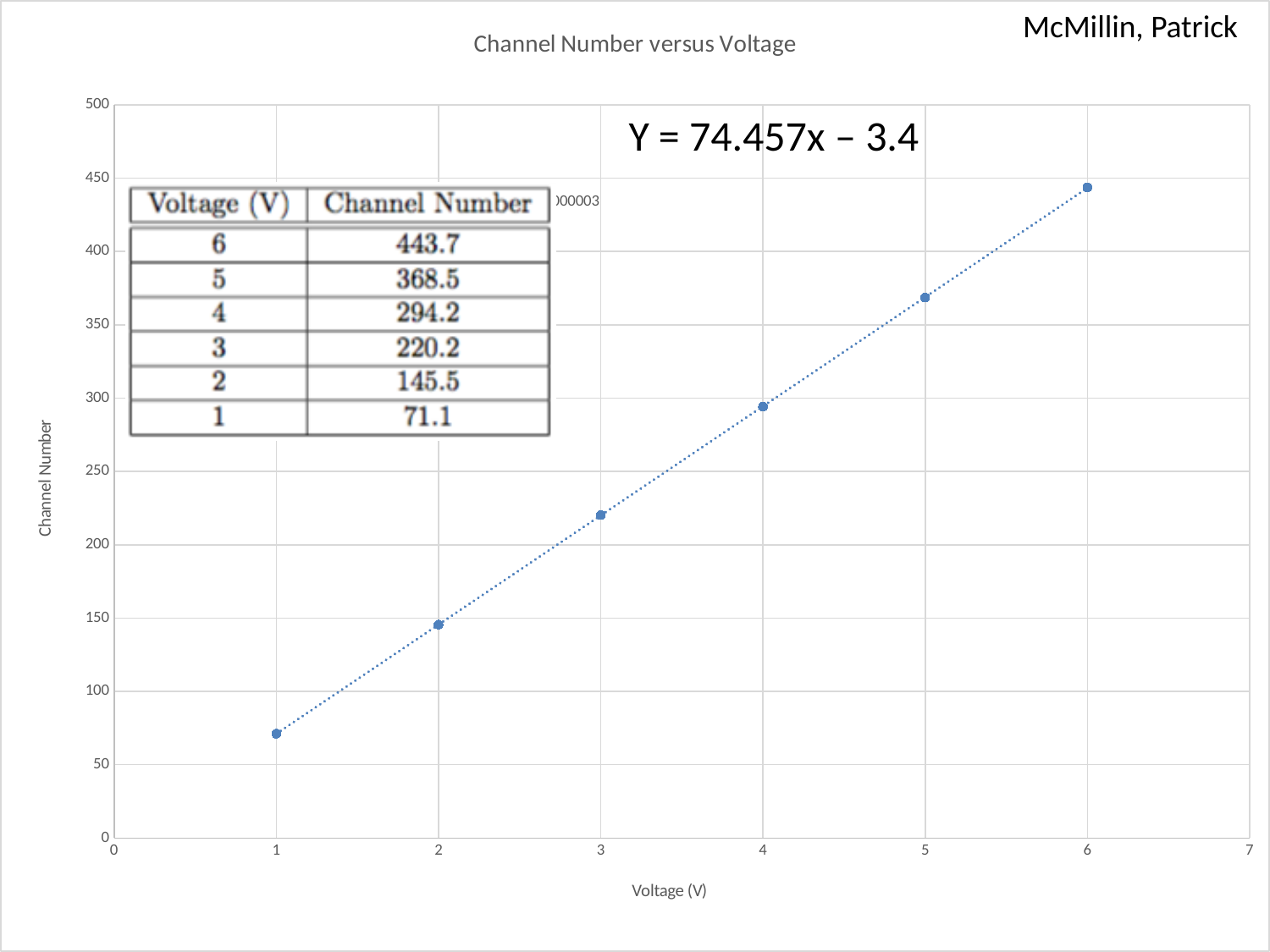

### Chart: Channel Number versus Voltage

| Category |  |
|---|---|
McMillin, Patrick
Y = 74.457x – 3.4